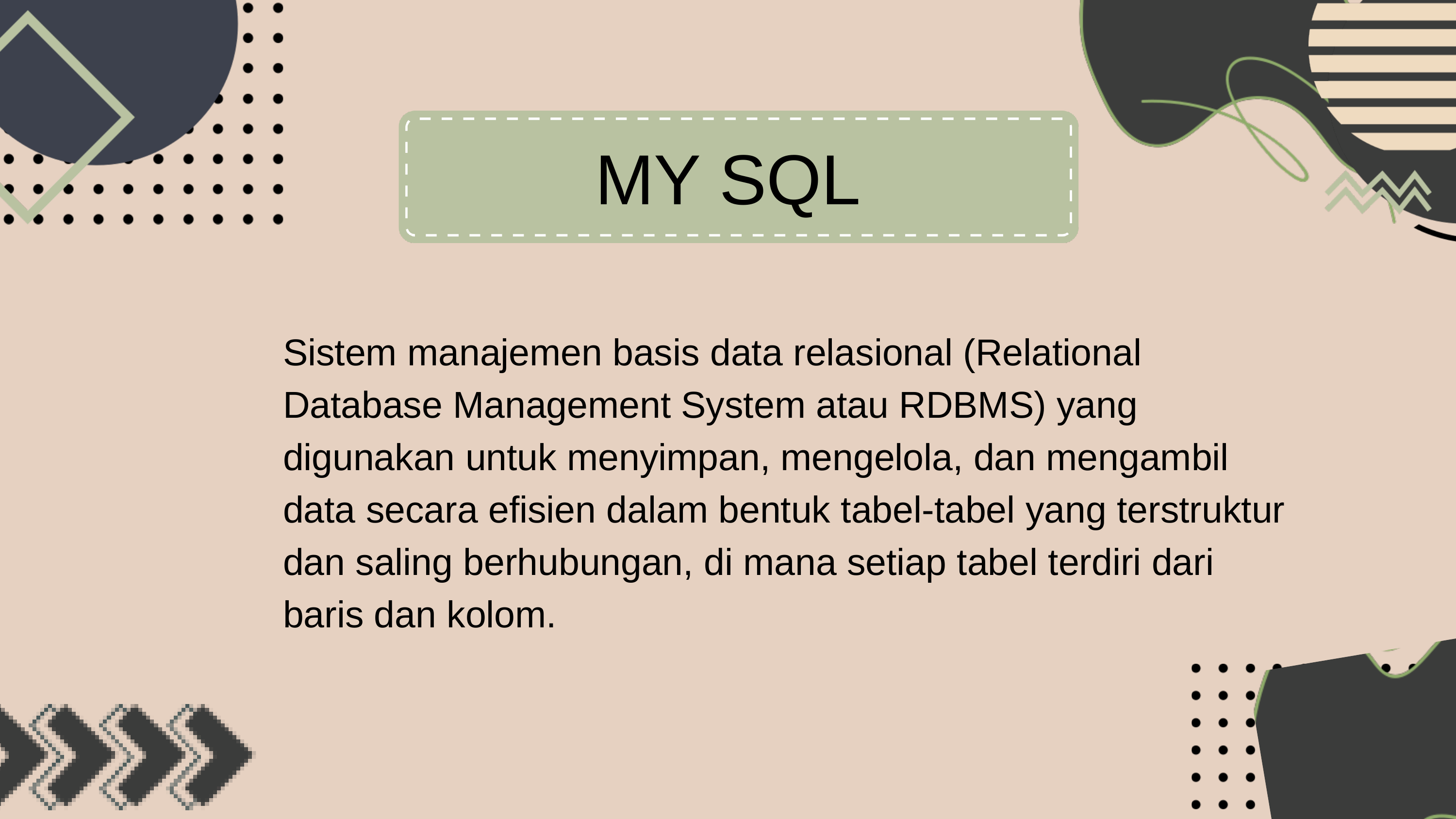

MY SQL
Sistem manajemen basis data relasional (Relational Database Management System atau RDBMS) yang digunakan untuk menyimpan, mengelola, dan mengambil data secara efisien dalam bentuk tabel-tabel yang terstruktur dan saling berhubungan, di mana setiap tabel terdiri dari baris dan kolom.